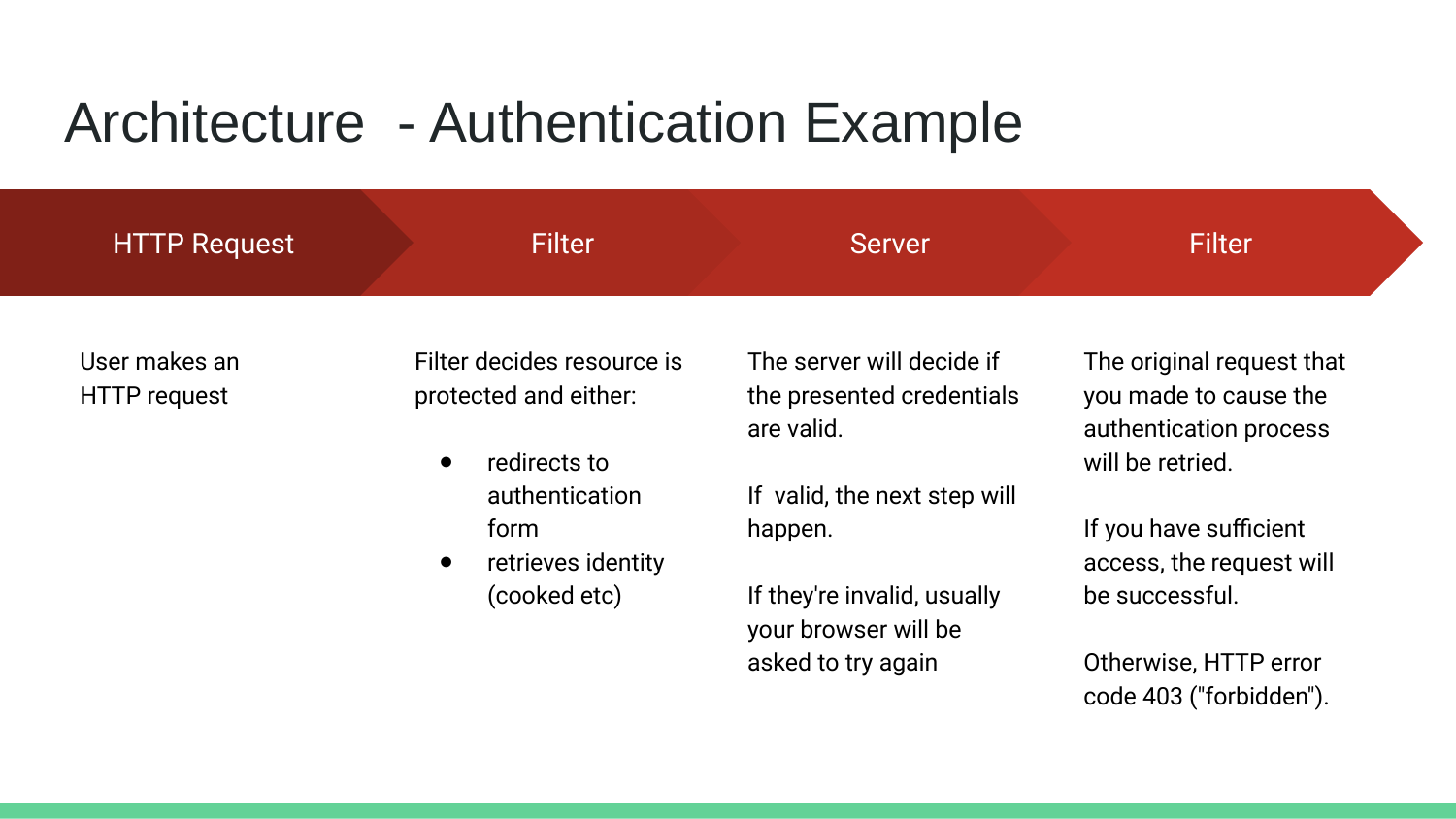

# Architecture  - Authentication Example

Spring Security has an architecture that is designed to separate authentication from authorization, and has strategies and extension points for both.

Filter
Filter decides resource is protected and either:

redirects to authentication form
retrieves identity (cooked etc)
Server
The server will decide if the presented credentials are valid.

If  valid, the next step will happen.

If they're invalid, usually your browser will be asked to try again
Filter
The original request that you made to cause the authentication process will be retried.

If you have sufficient access, the request will be successful.

Otherwise, HTTP error code 403 ("forbidden").
HTTP Request
User makes an HTTP request